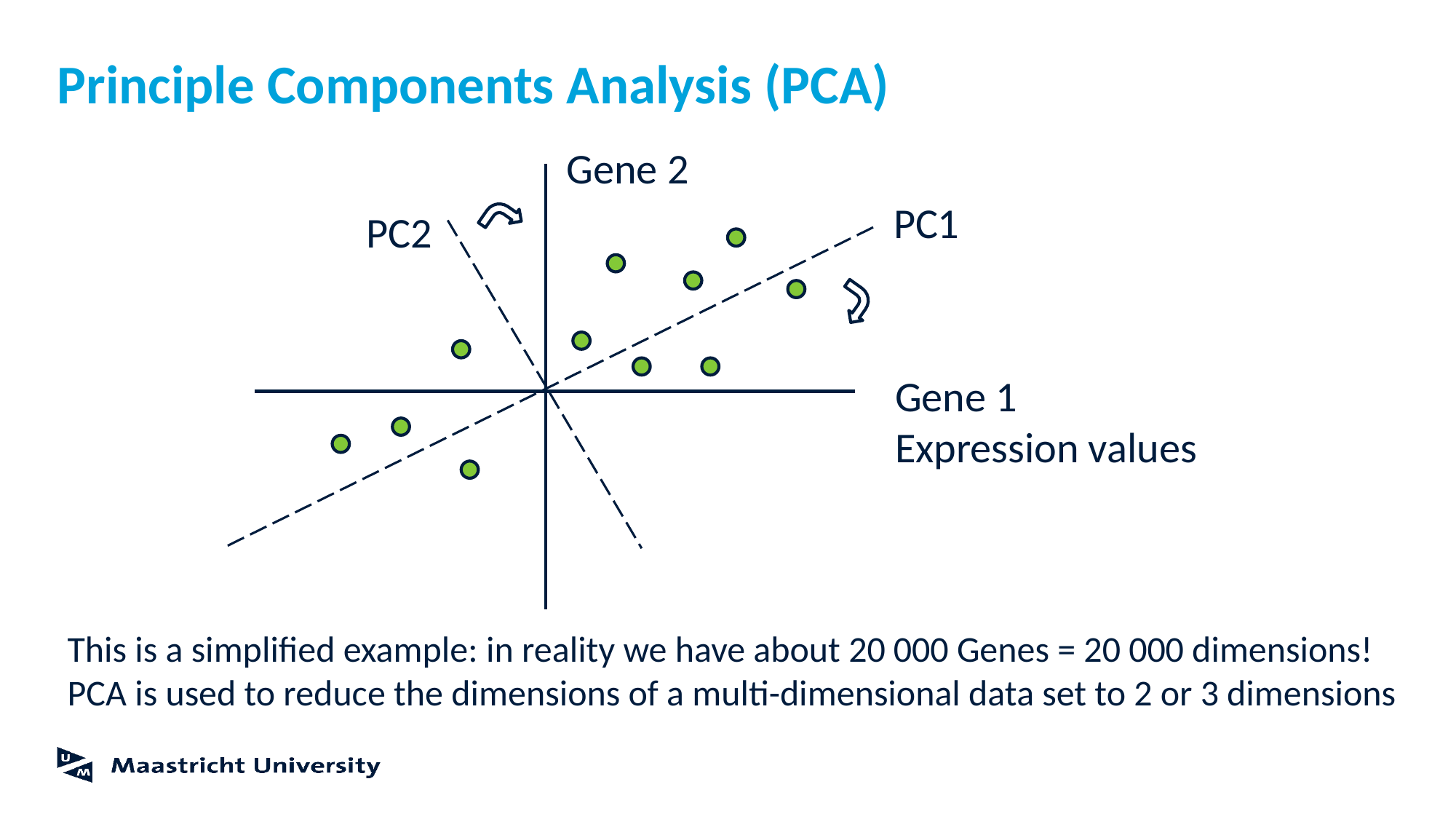

# Principle Components Analysis (PCA)
Gene 2
PC1
PC2

Gene 1
Expression values

This is a simplified example: in reality we have about 20 000 Genes = 20 000 dimensions!
PCA is used to reduce the dimensions of a multi-dimensional data set to 2 or 3 dimensions